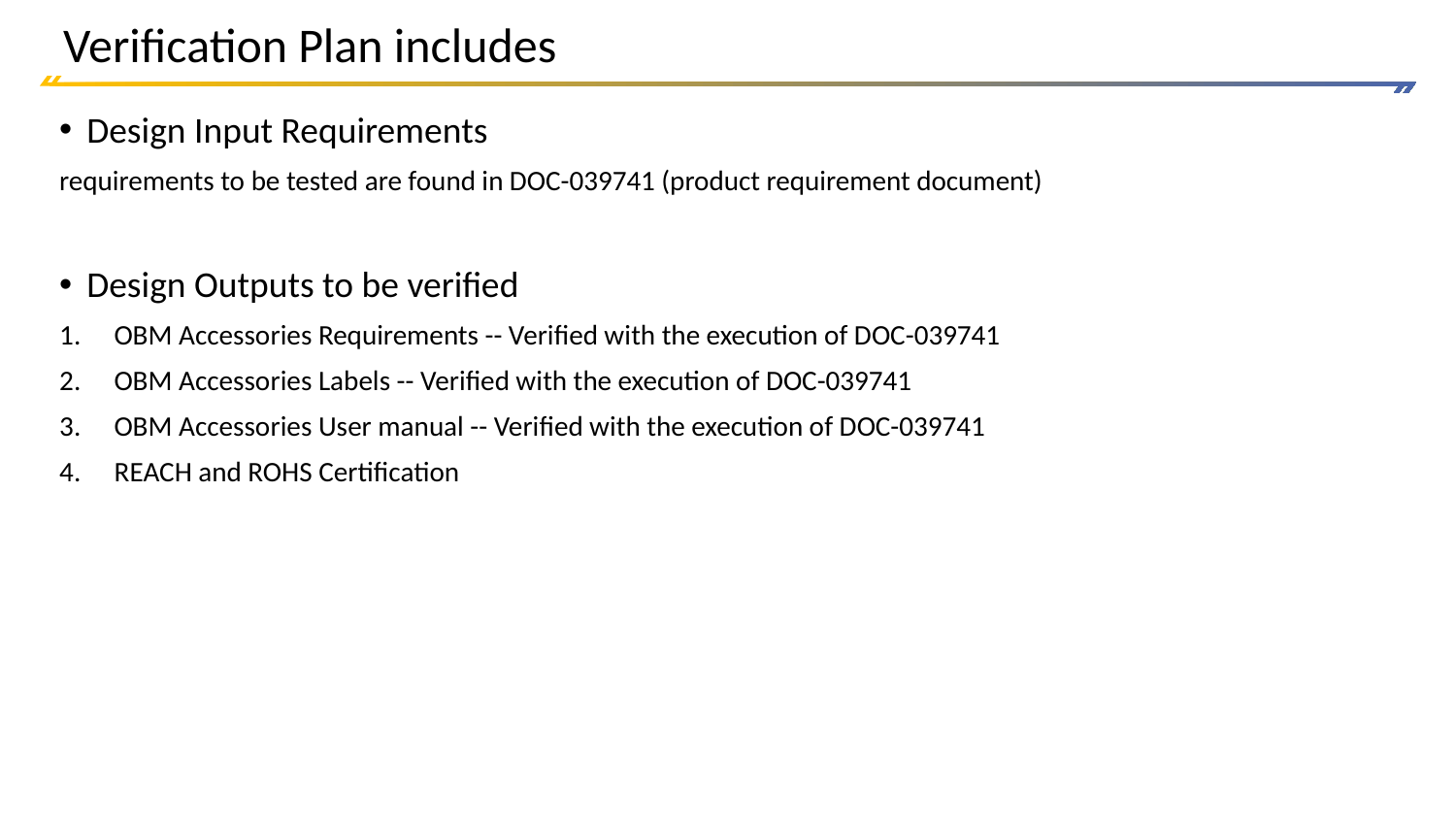

# Verification Plan includes
Design Input Requirements
requirements to be tested are found in DOC-039741 (product requirement document)

Design Outputs to be verified
OBM Accessories Requirements -- Verified with the execution of DOC-039741
OBM Accessories Labels -- Verified with the execution of DOC-039741
OBM Accessories User manual -- Verified with the execution of DOC-039741
REACH and ROHS Certification